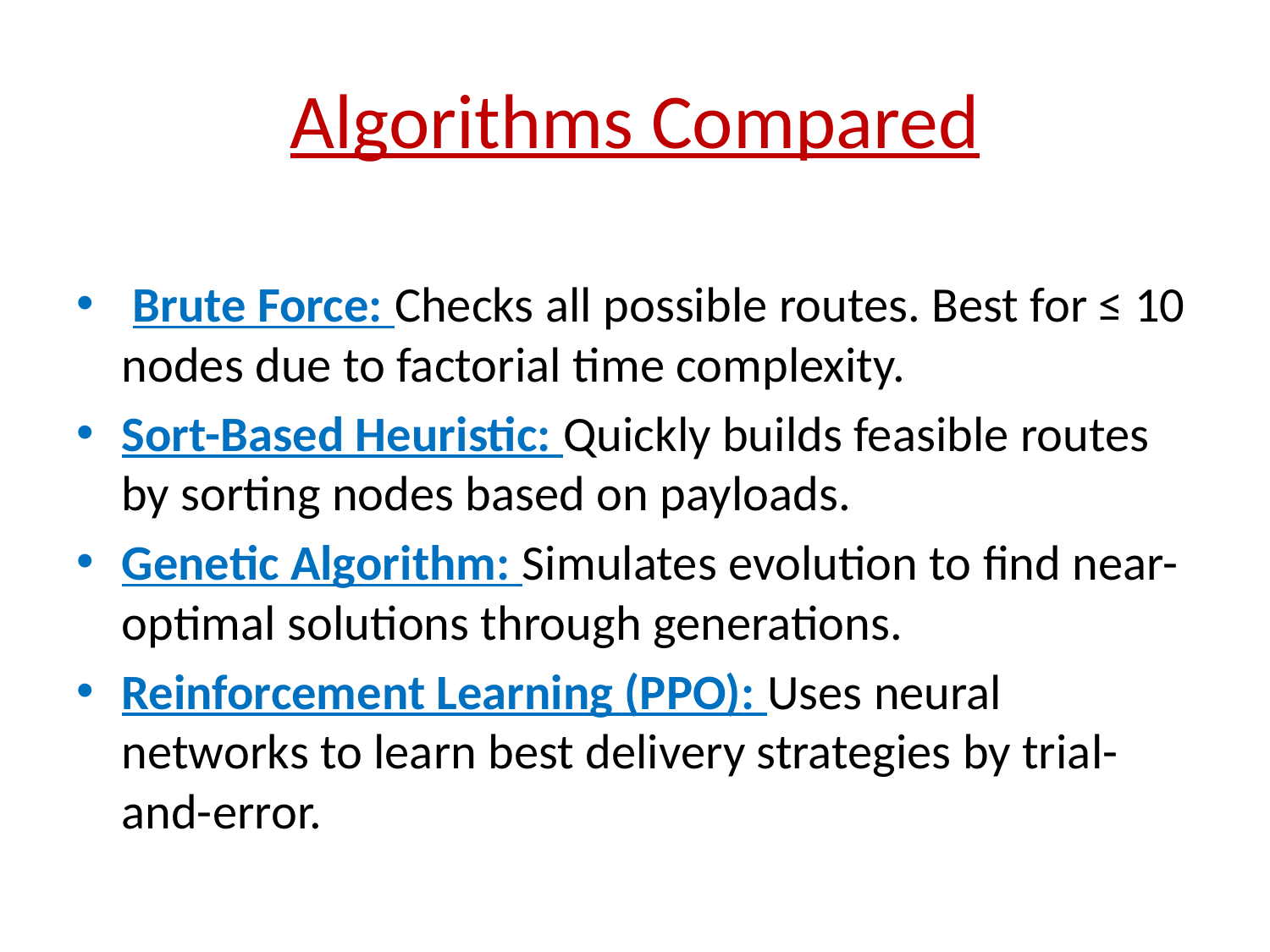

# Algorithms Compared

 Brute Force: Checks all possible routes. Best for ≤ 10 nodes due to factorial time complexity.
Sort-Based Heuristic: Quickly builds feasible routes by sorting nodes based on payloads.
Genetic Algorithm: Simulates evolution to find near-optimal solutions through generations.
Reinforcement Learning (PPO): Uses neural networks to learn best delivery strategies by trial-and-error.